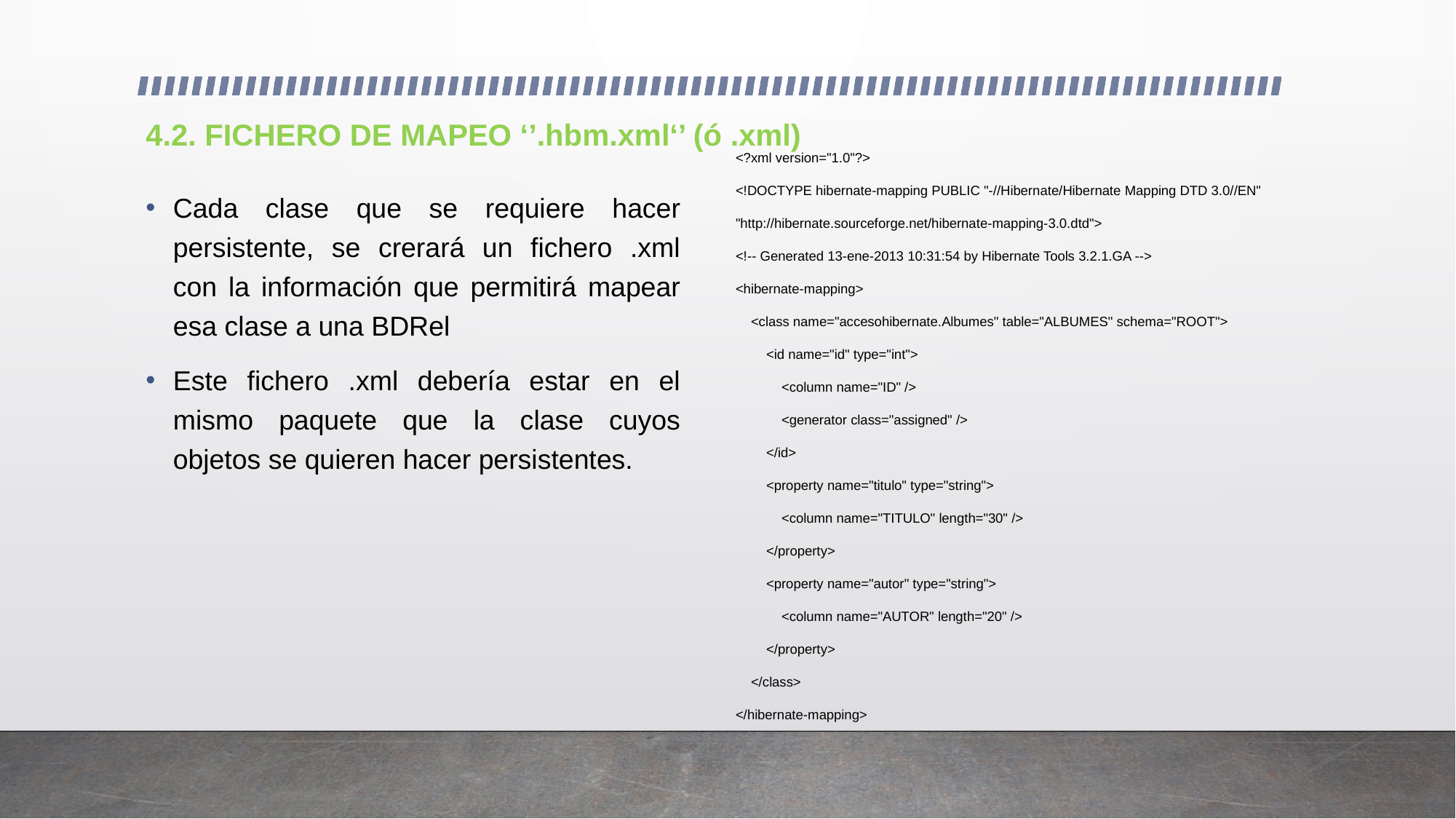

# 4.2. FICHERO DE MAPEO ‘’.hbm.xml‘’ (ó .xml)
<?xml version="1.0"?>
<!DOCTYPE hibernate-mapping PUBLIC "-//Hibernate/Hibernate Mapping DTD 3.0//EN"
"http://hibernate.sourceforge.net/hibernate-mapping-3.0.dtd">
<!-- Generated 13-ene-2013 10:31:54 by Hibernate Tools 3.2.1.GA -->
<hibernate-mapping>
    <class name="accesohibernate.Albumes" table="ALBUMES" schema="ROOT">
        <id name="id" type="int">
            <column name="ID" />
            <generator class="assigned" />
        </id>
        <property name="titulo" type="string">
            <column name="TITULO" length="30" />
        </property>
        <property name="autor" type="string">
            <column name="AUTOR" length="20" />
        </property>
    </class>
</hibernate-mapping>
Cada clase que se requiere hacer persistente, se crerará un fichero .xml con la información que permitirá mapear esa clase a una BDRel
Este fichero .xml debería estar en el mismo paquete que la clase cuyos objetos se quieren hacer persistentes.